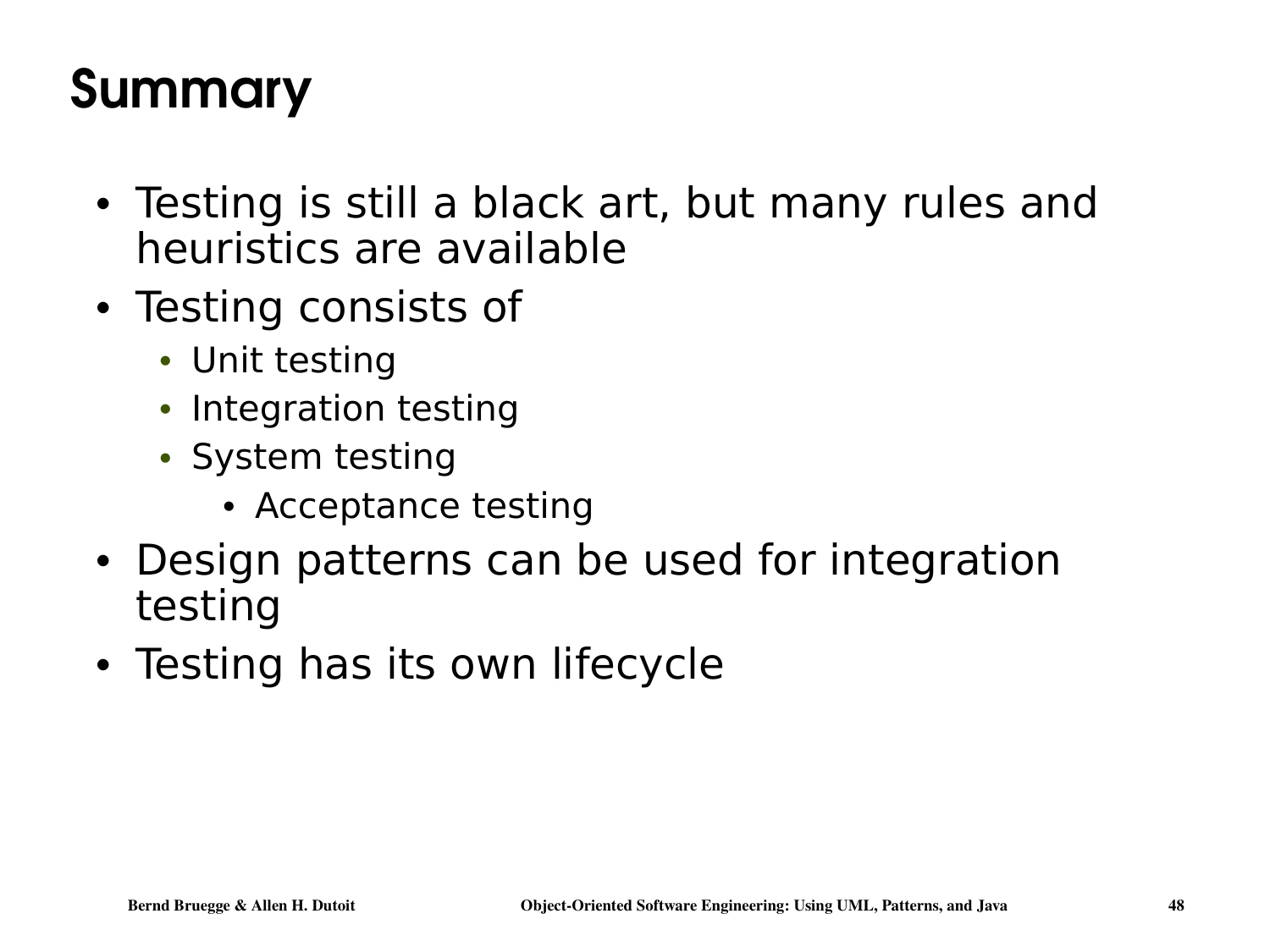

# Summary
Testing is still a black art, but many rules and heuristics are available
Testing consists of
Unit testing
Integration testing
System testing
Acceptance testing
Design patterns can be used for integration testing
Testing has its own lifecycle